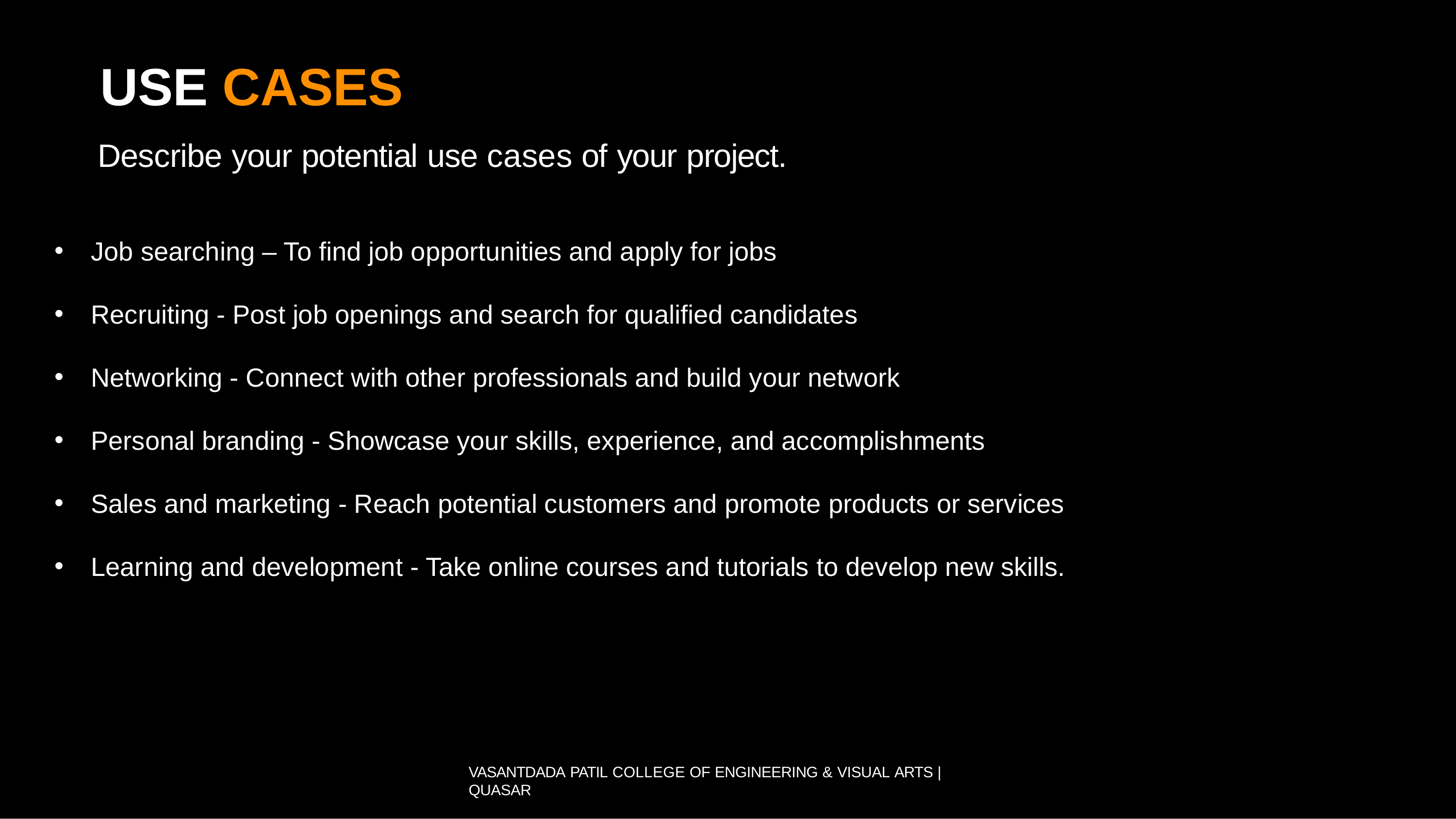

USE CASES
Describe your potential use cases of your project.

Job searching – To find job opportunities and apply for jobs

Recruiting - Post job openings and search for qualified candidates

Networking - Connect with other professionals and build your network

Personal branding - Showcase your skills, experience, and accomplishments

Sales and marketing - Reach potential customers and promote products or services

Learning and development - Take online courses and tutorials to develop new skills.
VASANTDADA PATIL COLLEGE OF ENGINEERING & VISUAL ARTS | QUASAR